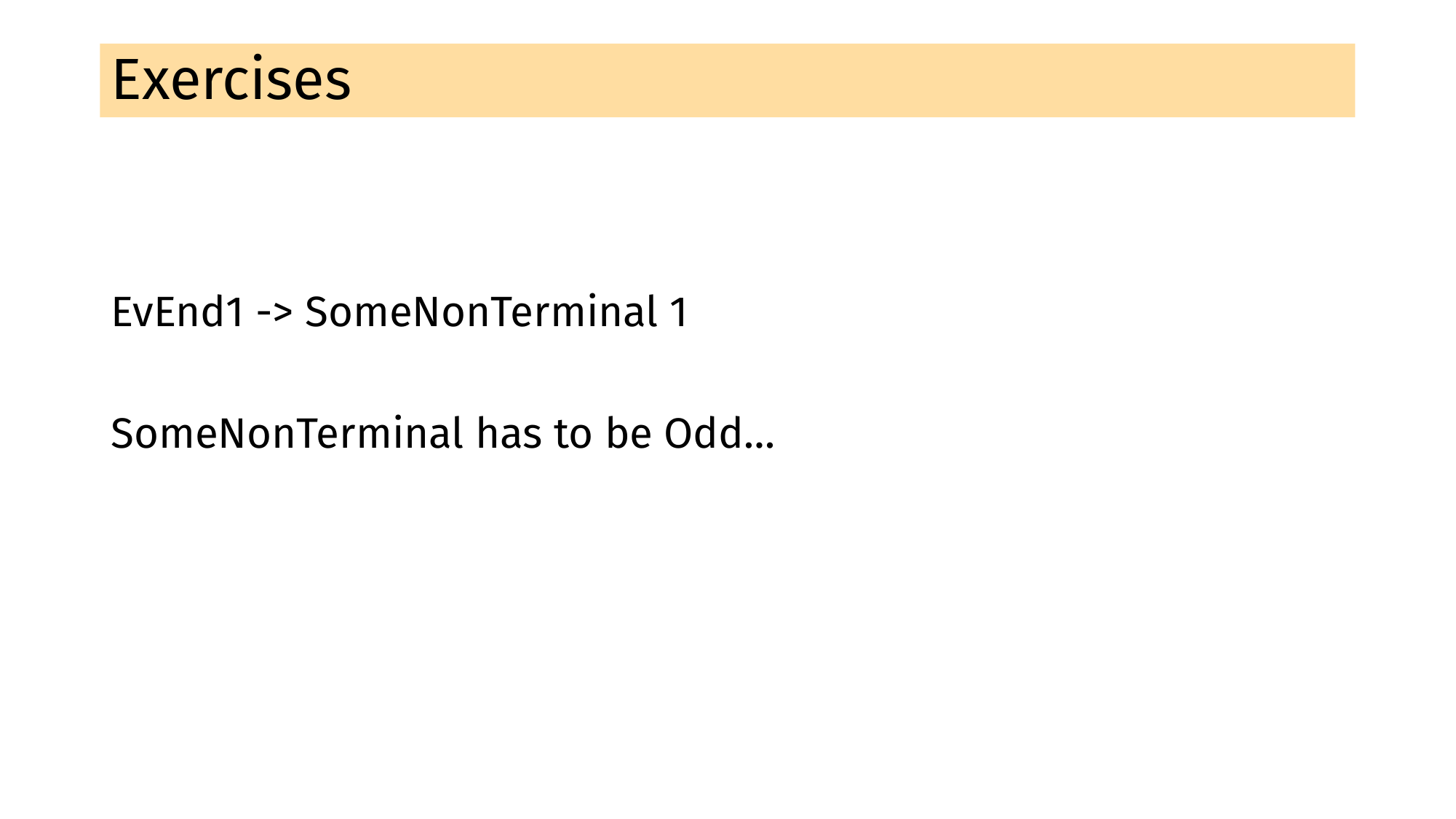

# Exercises

EvEnd1 -> SomeNonTerminal 1

SomeNonTerminal has to be Odd…